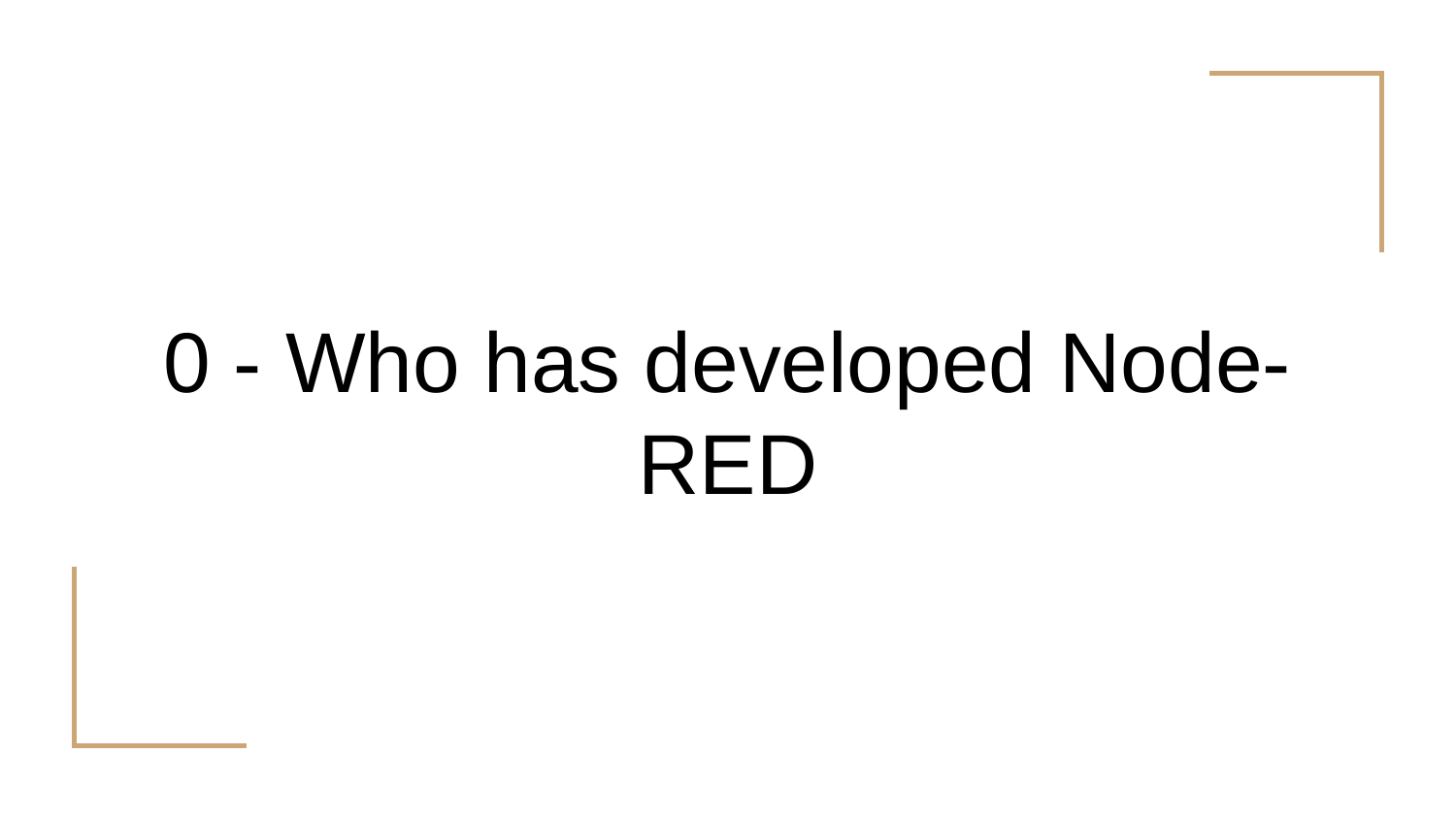

# 0 - Who has developed Node-RED